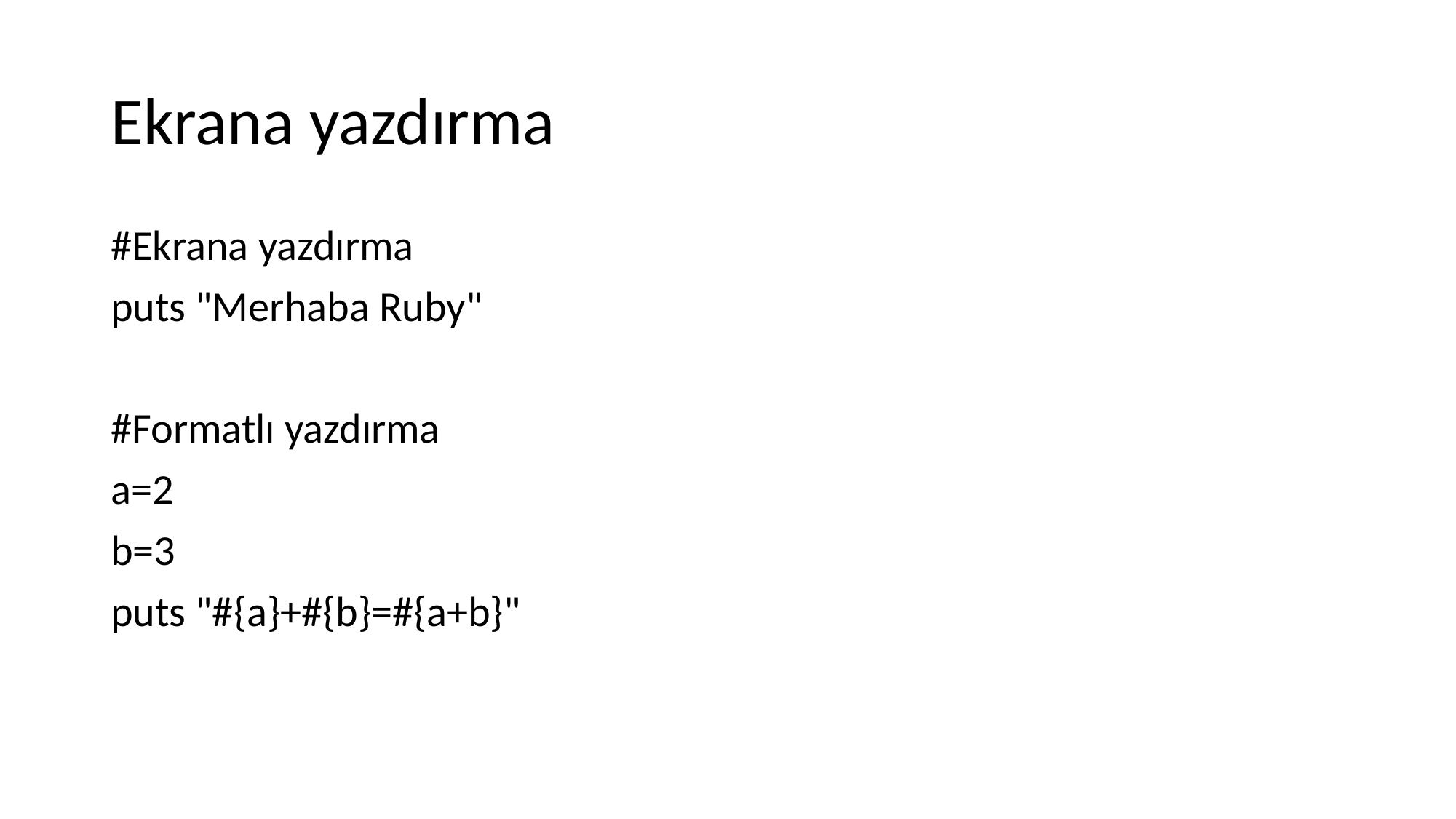

# Ekrana yazdırma
#Ekrana yazdırma
puts "Merhaba Ruby"

#Formatlı yazdırma
a=2
b=3
puts "#{a}+#{b}=#{a+b}"